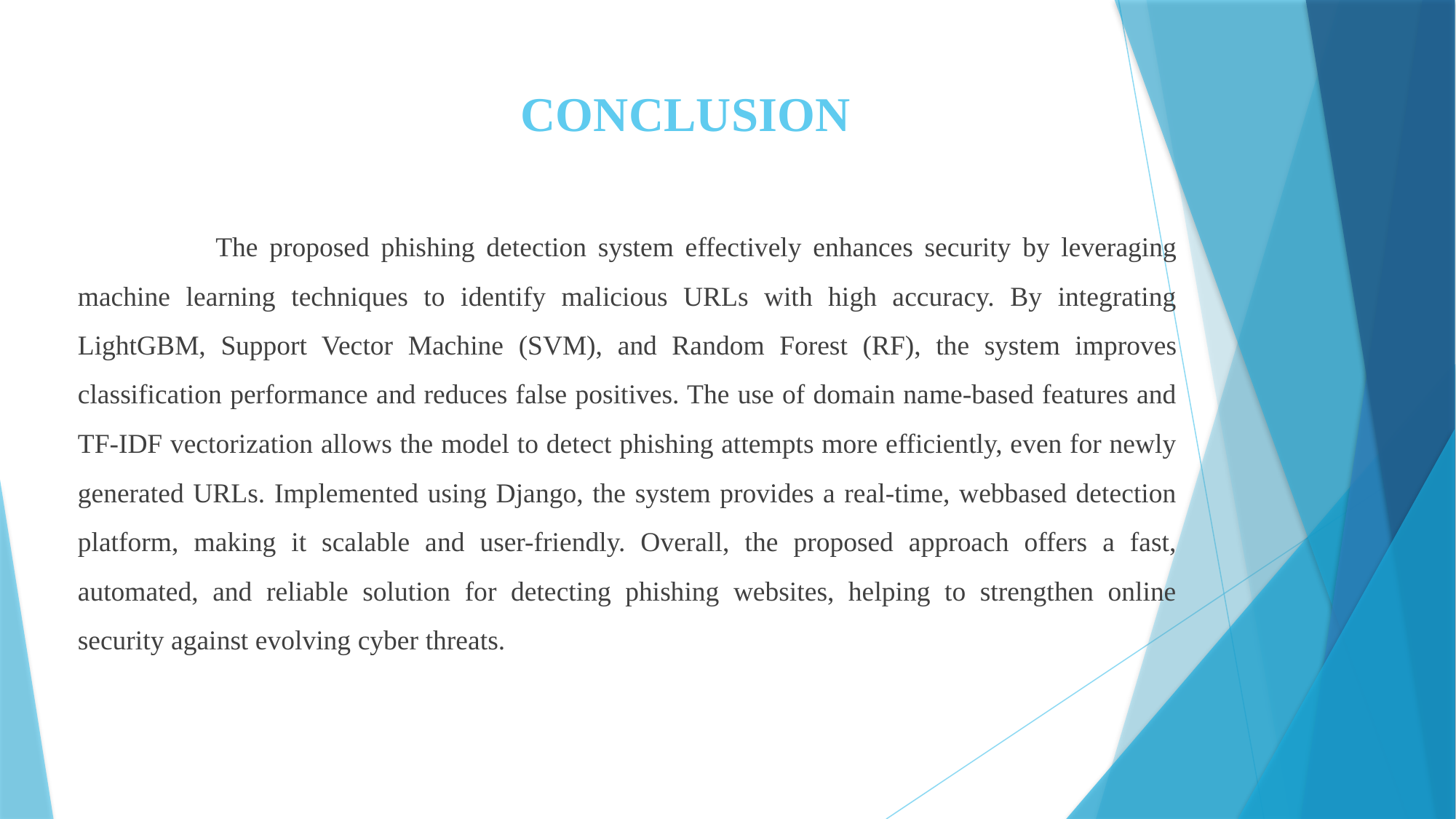

# CONCLUSION

            The proposed phishing detection system effectively enhances security by leveraging machine learning techniques to identify malicious URLs with high accuracy. By integrating LightGBM, Support Vector Machine (SVM), and Random Forest (RF), the system improves classification performance and reduces false positives. The use of domain name-based features and TF-IDF vectorization allows the model to detect phishing attempts more efficiently, even for newly generated URLs. Implemented using Django, the system provides a real-time, webbased detection platform, making it scalable and user-friendly. Overall, the proposed approach offers a fast, automated, and reliable solution for detecting phishing websites, helping to strengthen online security against evolving cyber threats.